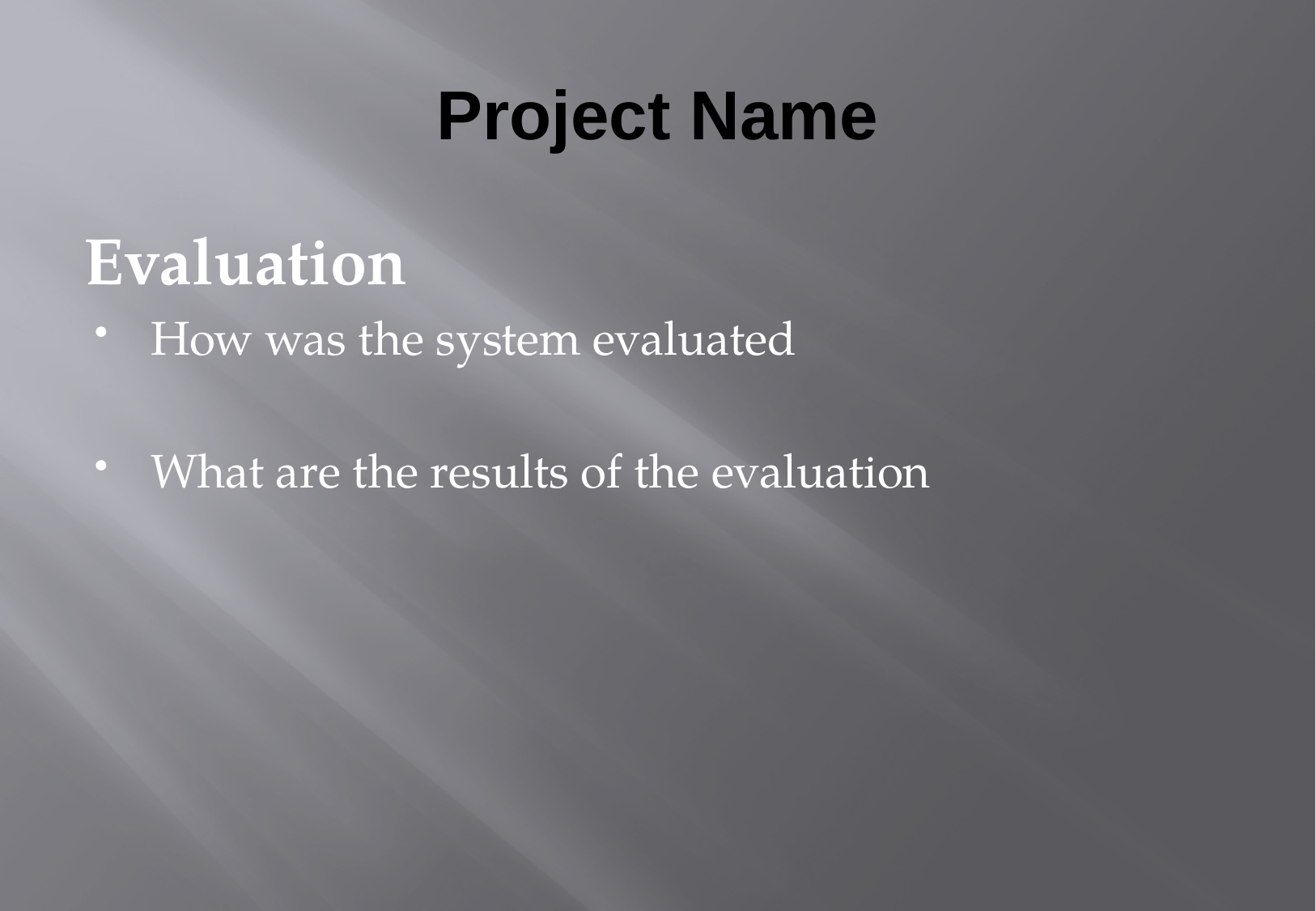

# Project Name
Evaluation
How was the system evaluated

What are the results of the evaluation